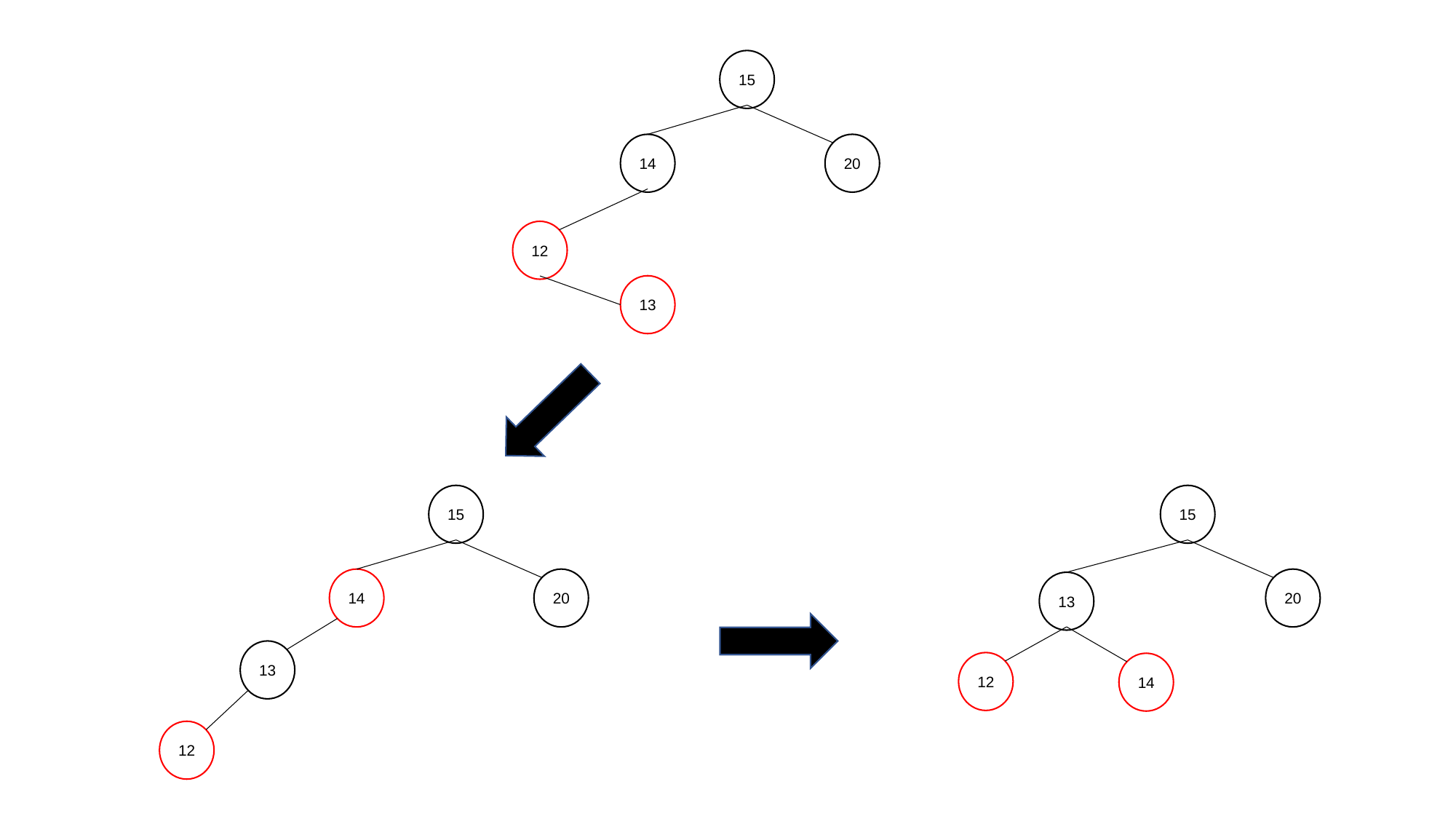

15
20
14
12
13

15
15
20
20
14
13

13
12
14
12